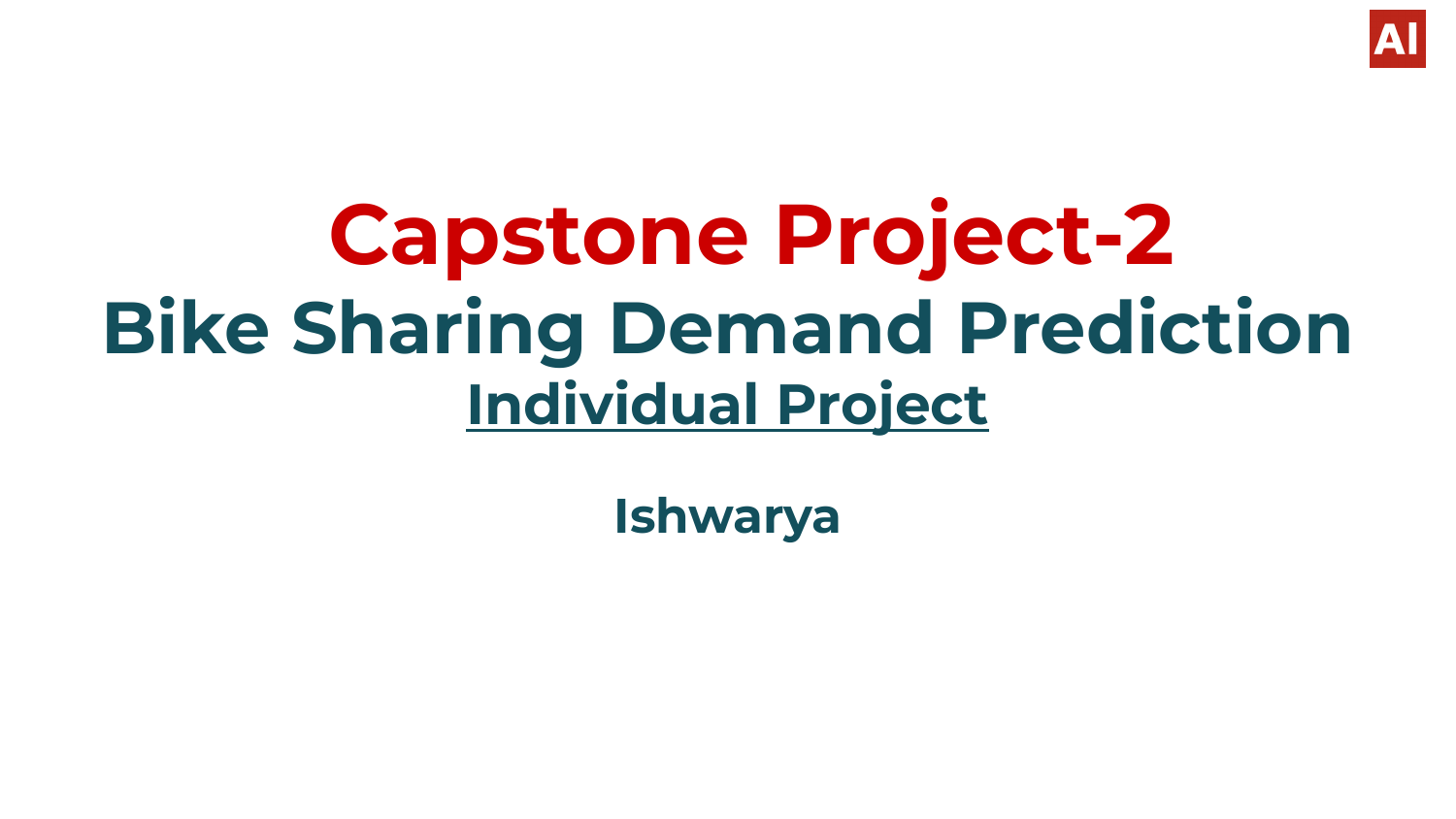

# Capstone Project-2
Bike Sharing Demand Prediction
Individual Project
Ishwarya